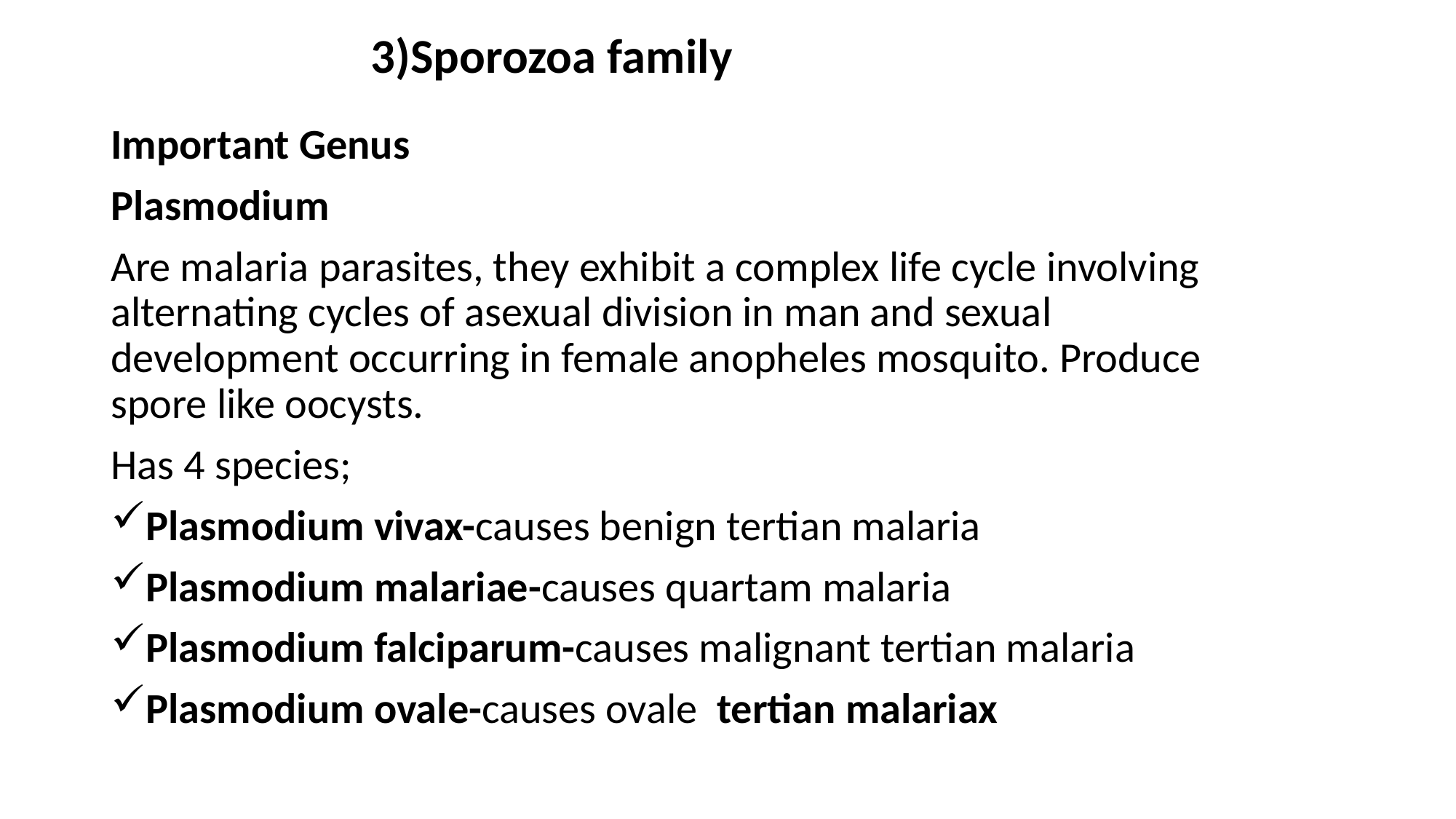

# 3)Sporozoa family
Important Genus
Plasmodium
Are malaria parasites, they exhibit a complex life cycle involving alternating cycles of asexual division in man and sexual development occurring in female anopheles mosquito. Produce spore like oocysts.
Has 4 species;
Plasmodium vivax-causes benign tertian malaria
Plasmodium malariae-causes quartam malaria
Plasmodium falciparum-causes malignant tertian malaria
Plasmodium ovale-causes ovale  tertian malariax